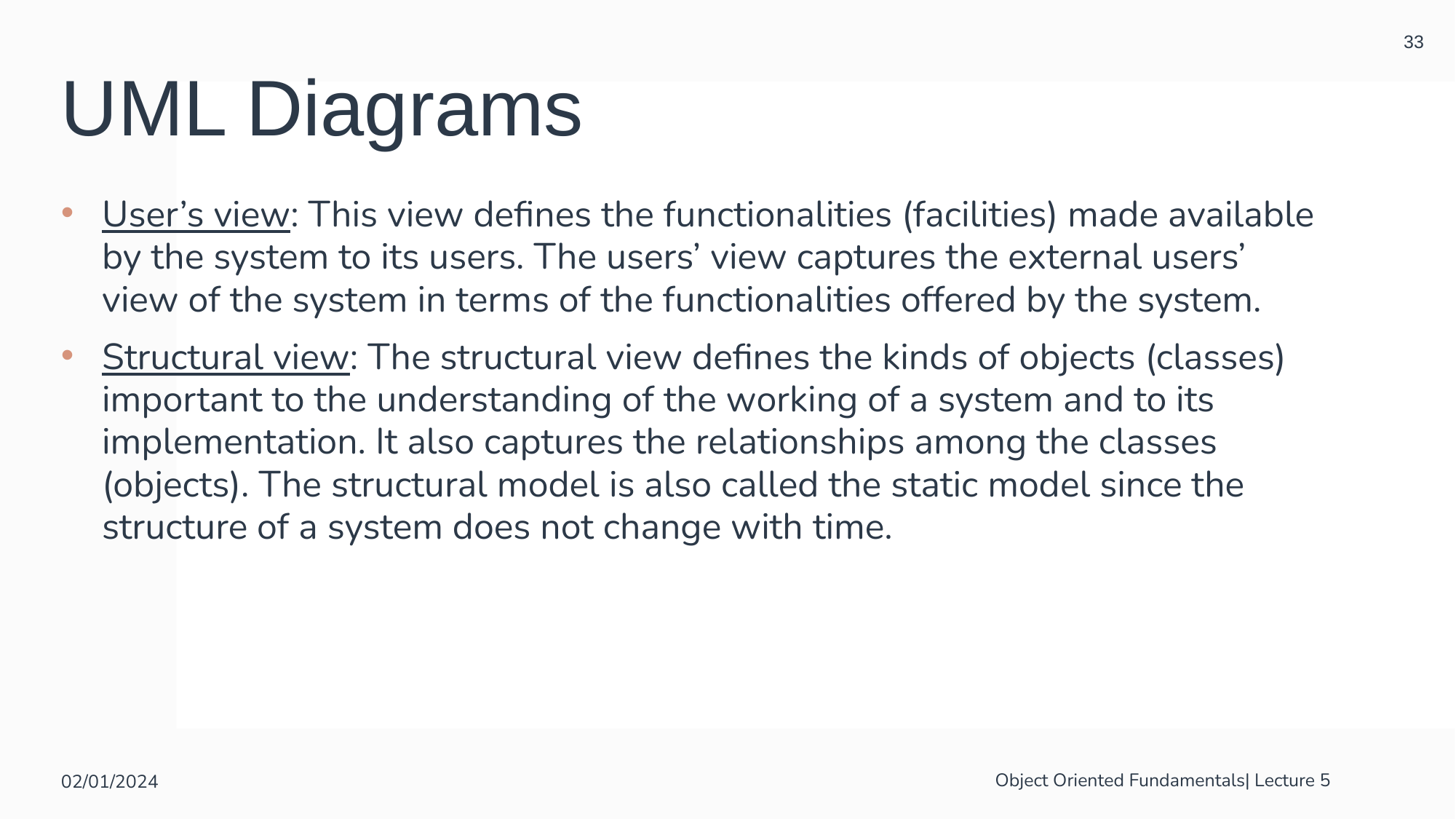

33
# UML Diagrams
User’s view: This view defines the functionalities (facilities) made available by the system to its users. The users’ view captures the external users’ view of the system in terms of the functionalities offered by the system.
Structural view: The structural view defines the kinds of objects (classes) important to the understanding of the working of a system and to its implementation. It also captures the relationships among the classes (objects). The structural model is also called the static model since the structure of a system does not change with time.
02/01/2024
Object Oriented Fundamentals| Lecture 5